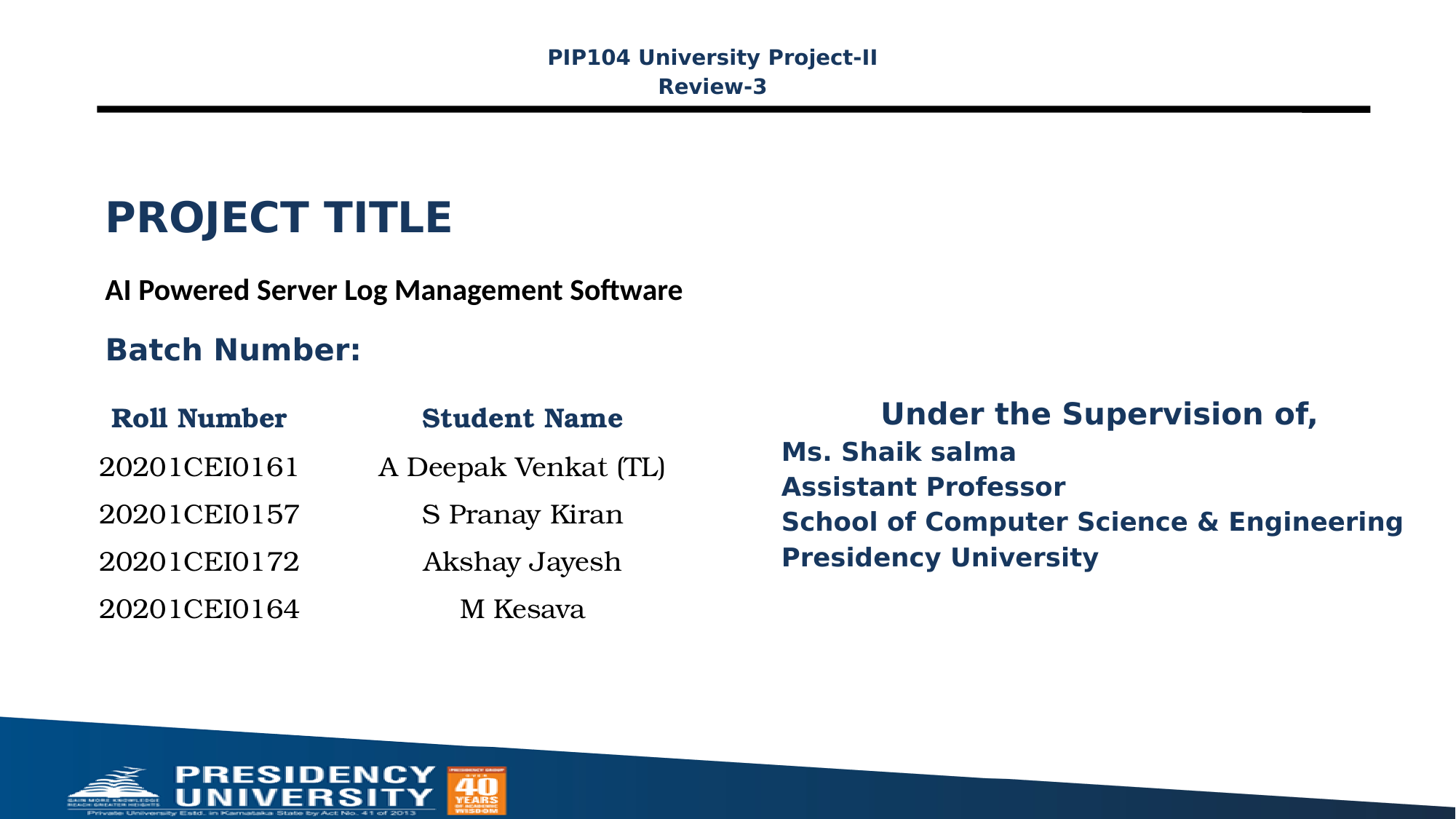

PIP104 University Project-II
Review-3
# PROJECT TITLE
AI Powered Server Log Management Software
Batch Number:

Under the Supervision of,
Ms. Shaik salma
Assistant Professor
School of Computer Science & Engineering
Presidency University

| Roll Number | Student Name |
| --- | --- |
| 20201CEI0161 | A Deepak Venkat (TL) |
| 20201CEI0157 | S Pranay Kiran |
| 20201CEI0172 | Akshay Jayesh |
| 20201CEI0164 | M Kesava |
|  |  |